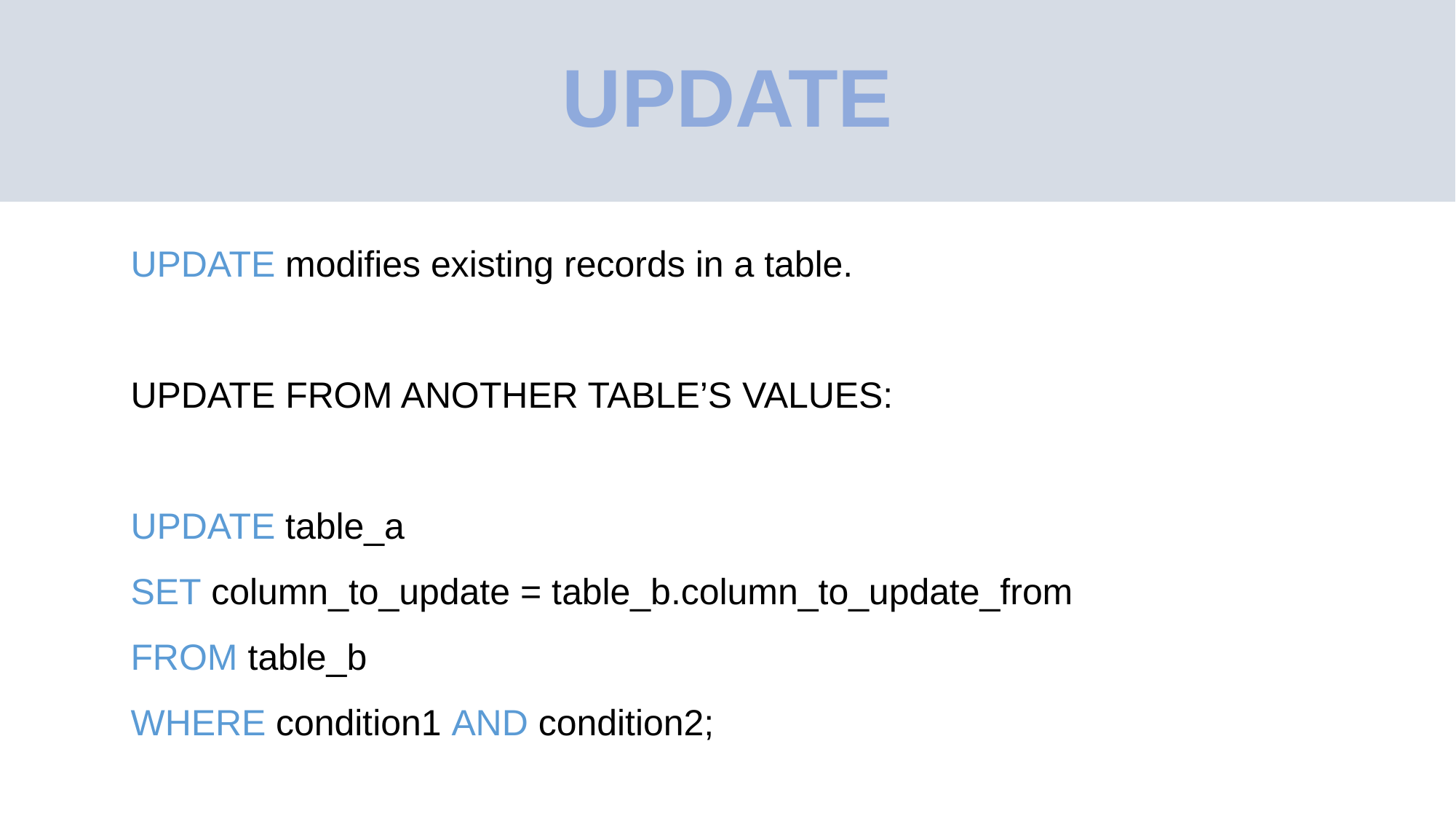

# UPDATE
UPDATE modifies existing records in a table.

UPDATE FROM ANOTHER TABLE’S VALUES:

UPDATE table_a
SET column_to_update = table_b.column_to_update_from
FROM table_b
WHERE condition1 AND condition2;